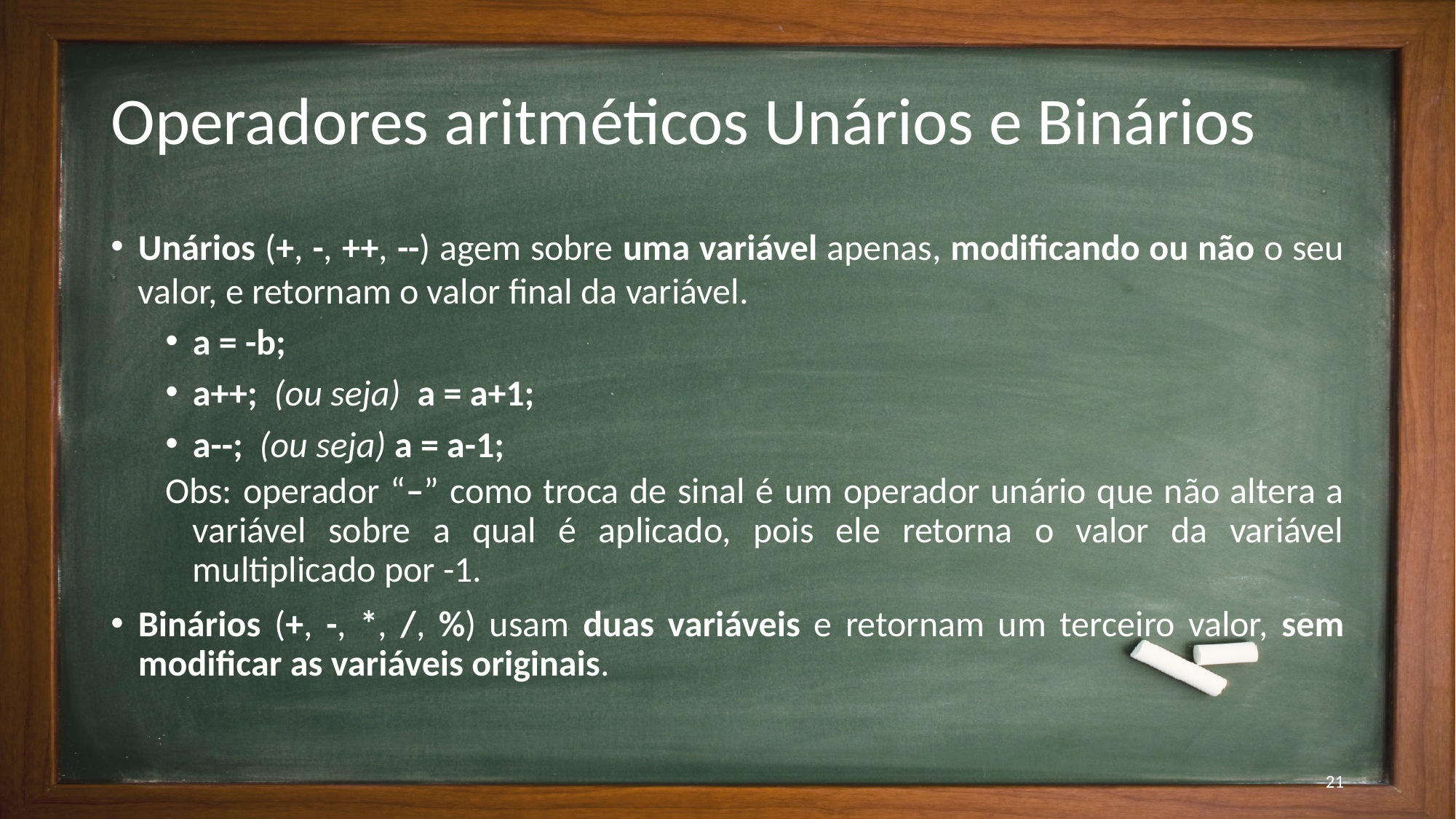

# Operadores aritméticos Unários e Binários
Unários (+, -, ++, --) agem sobre uma variável apenas, modificando ou não o seu valor, e retornam o valor final da variável.
a = -b;
a++;  (ou seja)  a = a+1;
a--;  (ou seja) a = a-1;
Obs: operador “–” como troca de sinal é um operador unário que não altera a variável sobre a qual é aplicado, pois ele retorna o valor da variável multiplicado por -1.
Binários (+, -, *, /, %) usam duas variáveis e retornam um terceiro valor, sem modificar as variáveis originais.
21